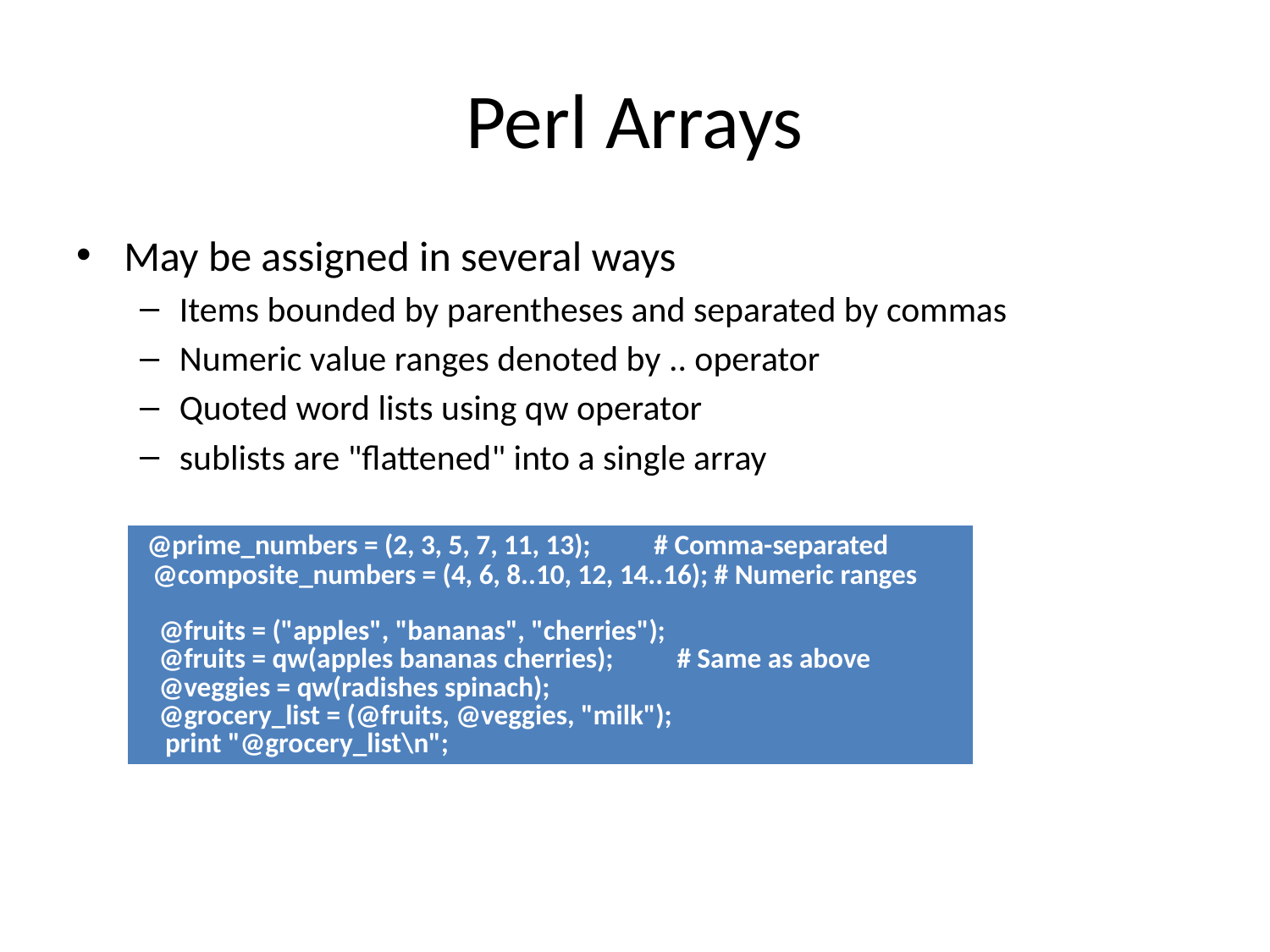

# Perl Arrays
May be assigned in several ways
Items bounded by parentheses and separated by commas
Numeric value ranges denoted by .. operator
Quoted word lists using qw operator
sublists are "flattened" into a single array
| @prime\_numbers = (2, 3, 5, 7, 11, 13); # Comma-separated @composite\_numbers = (4, 6, 8..10, 12, 14..16); # Numeric ranges @fruits = ("apples", "bananas", "cherries"); @fruits = qw(apples bananas cherries); # Same as above @veggies = qw(radishes spinach); @grocery\_list = (@fruits, @veggies, "milk"); print "@grocery\_list\n"; |
| --- |